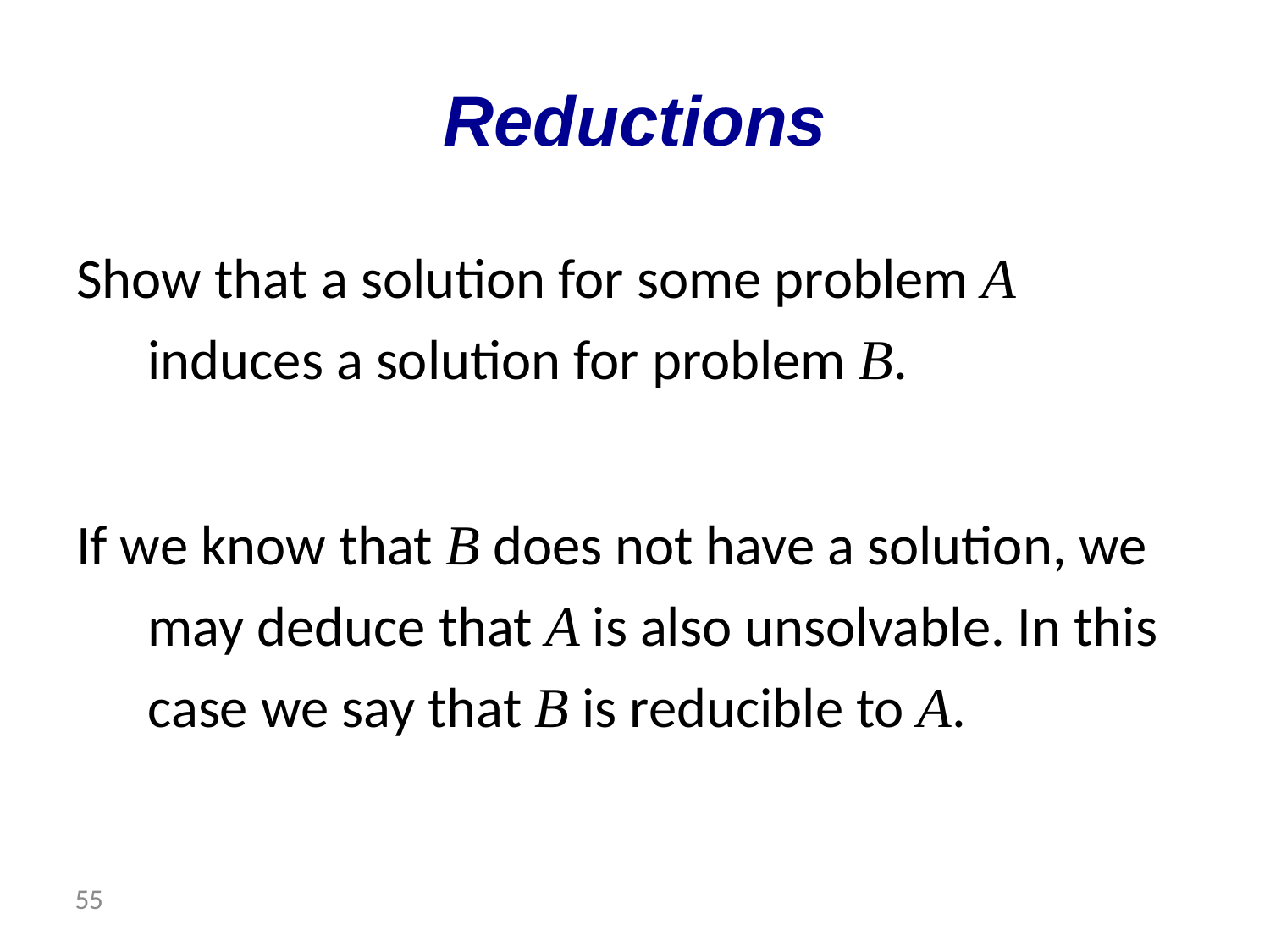

# Reductions
Show that a solution for some problem A induces a solution for problem B.

If we know that B does not have a solution, we may deduce that A is also unsolvable. In this case we say that B is reducible to A.
  55